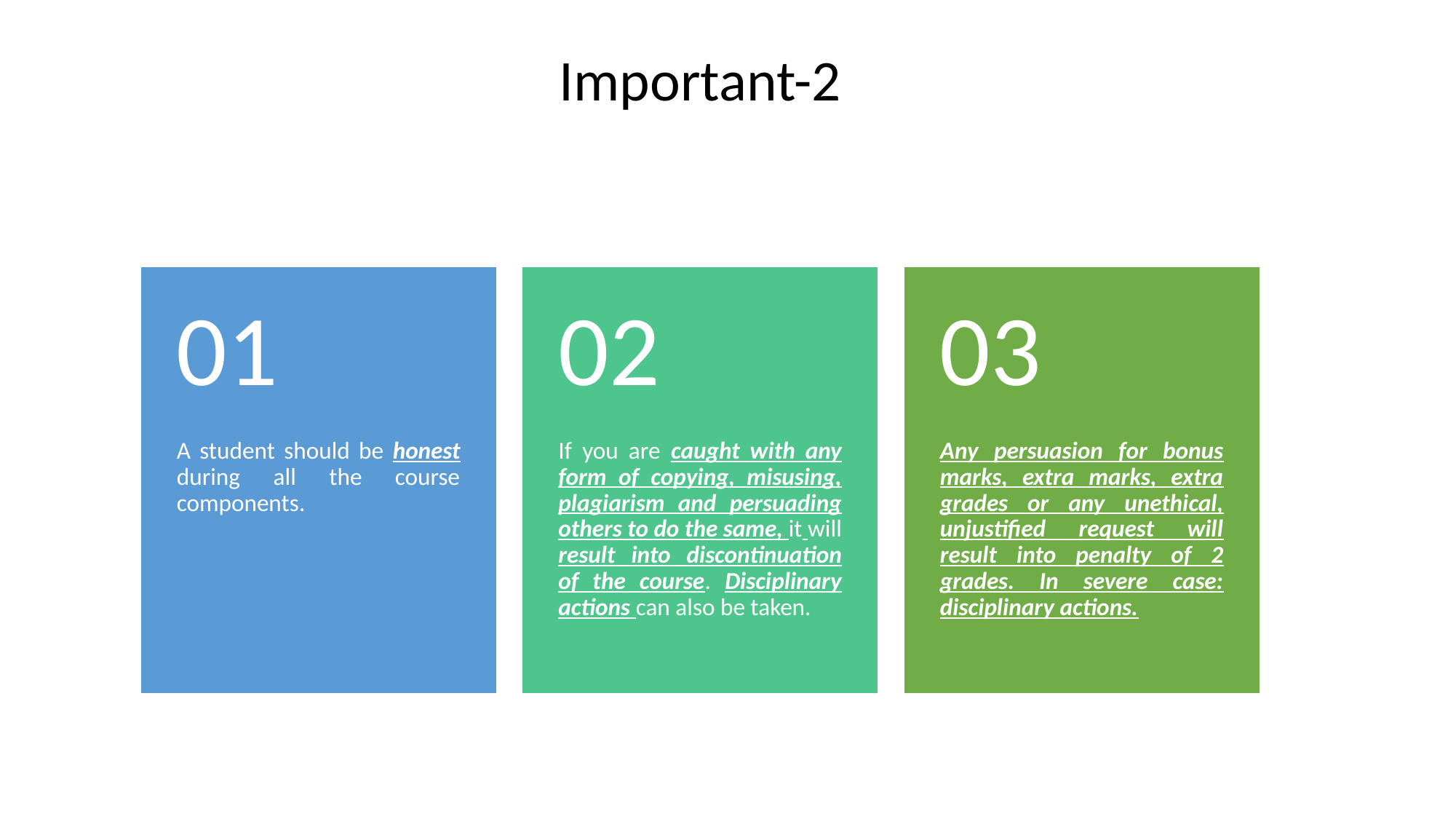

# Important-2
A student should be honest during all the course components.
01
If you are caught with any form of copying, misusing, plagiarism and persuading others to do the same, it will result into discontinuation of the course. Disciplinary actions can also be taken.
02
Any persuasion for bonus marks, extra marks, extra grades or any unethical, unjustified request will result into penalty of 2 grades. In severe case: disciplinary actions.
03